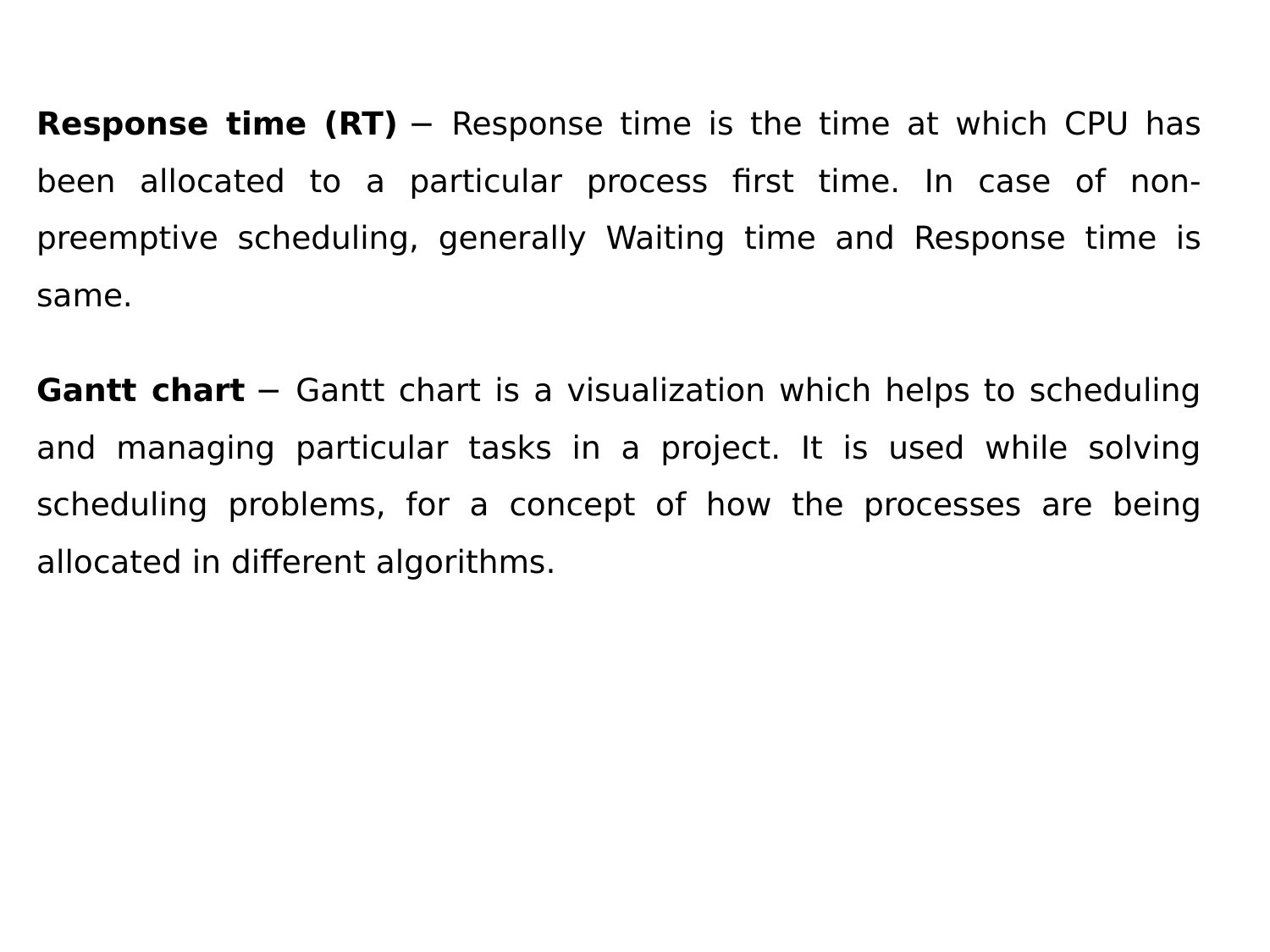

Response time (RT) − Response time is the time at which CPU has been allocated to a particular process first time. In case of non-preemptive scheduling, generally Waiting time and Response time is same.

Gantt chart − Gantt chart is a visualization which helps to scheduling and managing particular tasks in a project. It is used while solving scheduling problems, for a concept of how the processes are being allocated in different algorithms.